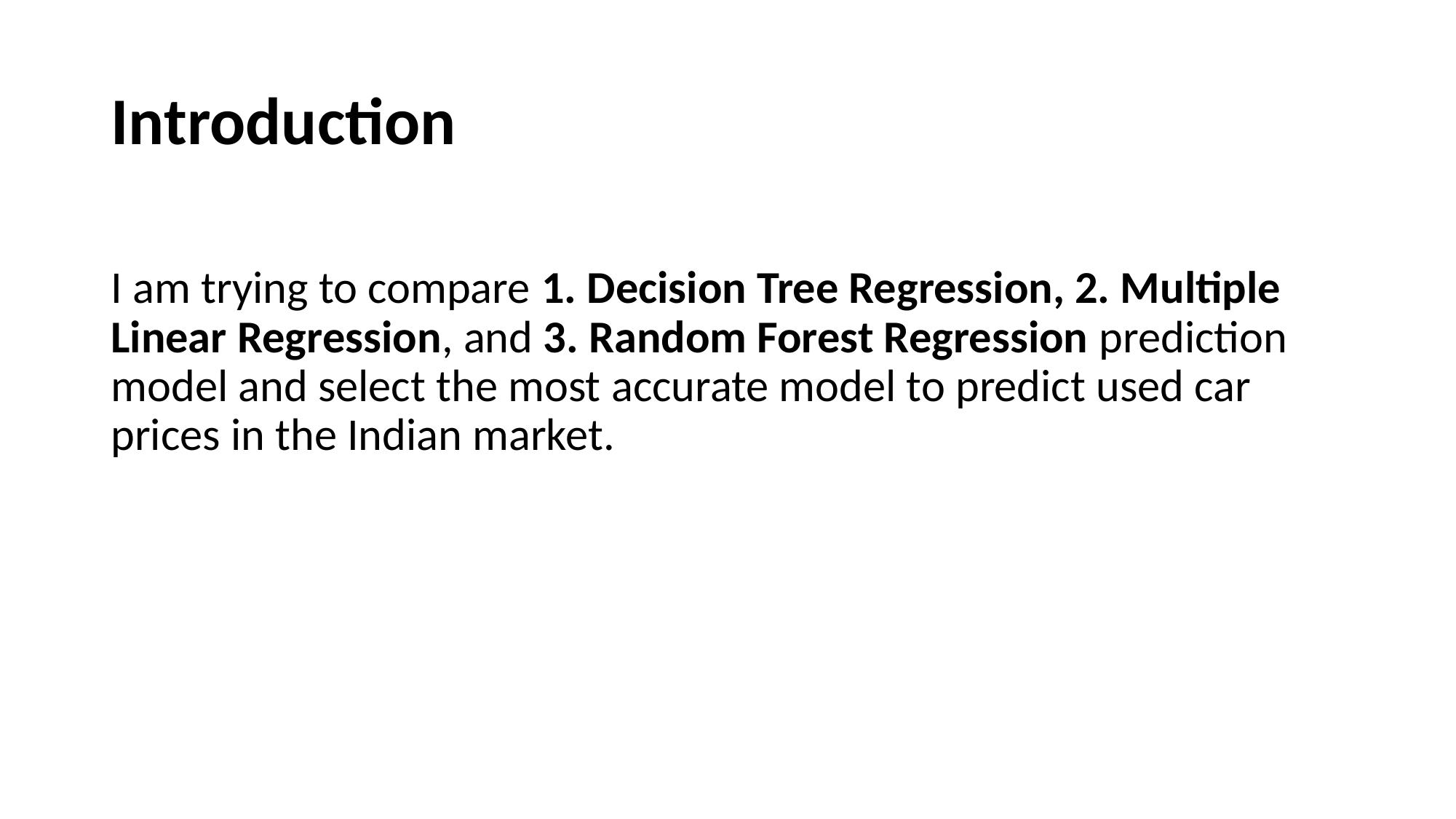

# Introduction
I am trying to compare 1. Decision Tree Regression, 2. Multiple Linear Regression, and 3. Random Forest Regression prediction model and select the most accurate model to predict used car prices in the Indian market.